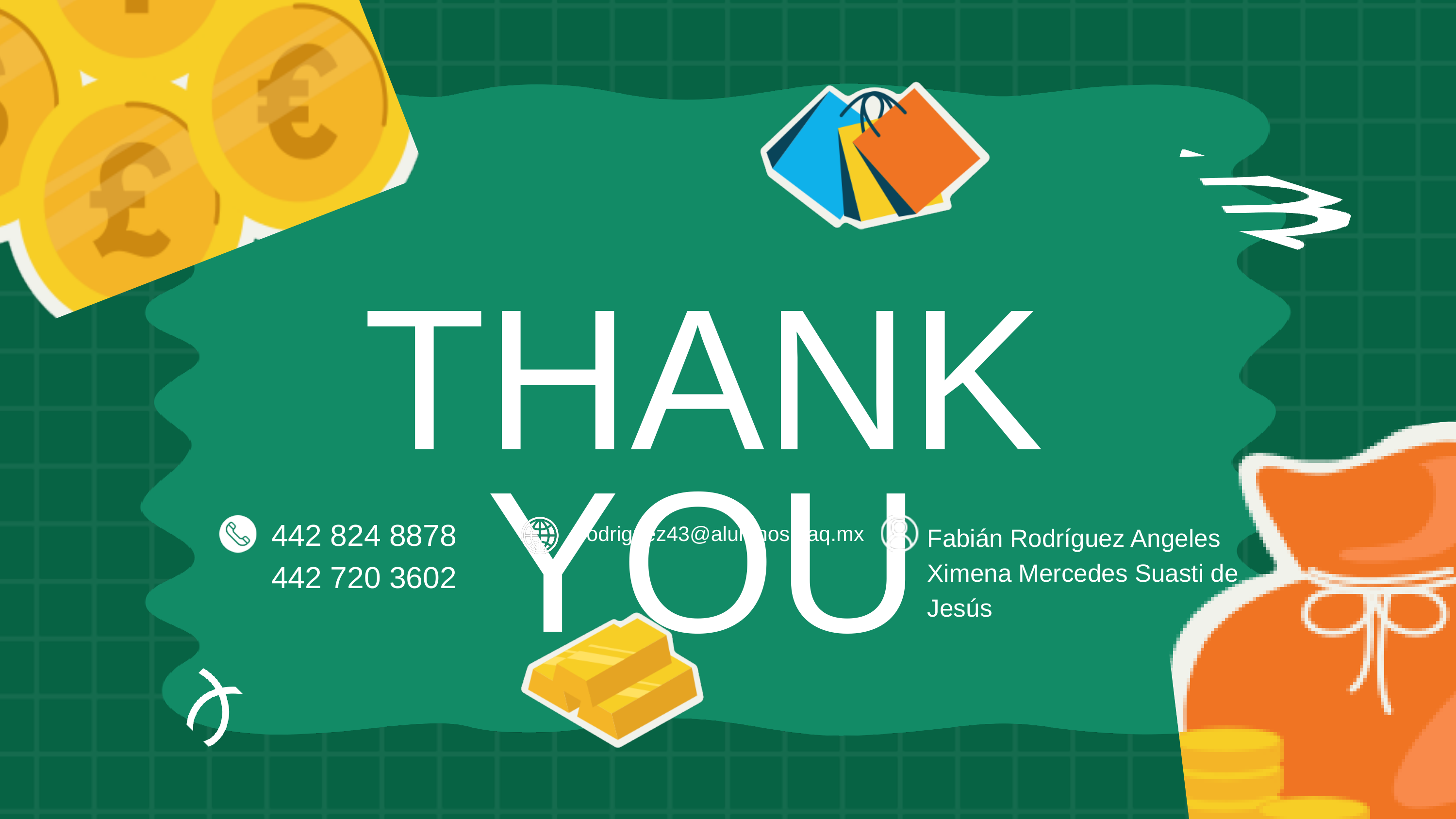

THANK YOU

442 824 8878
442 720 3602

frodriguez43@alumnos.uaq.mx

Fabián Rodríguez Angeles
Ximena Mercedes Suasti de Jesús